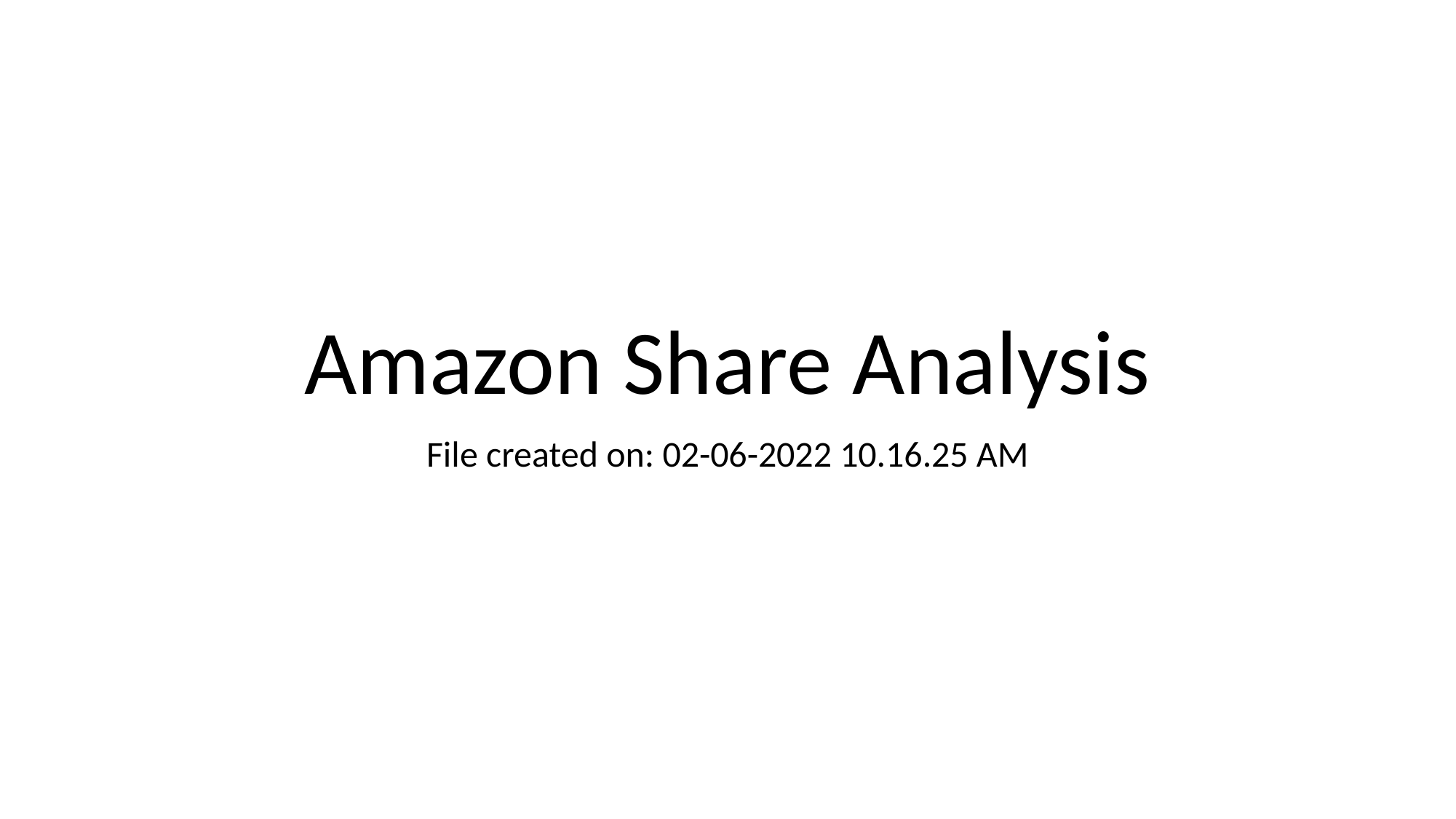

# Amazon Share Analysis
File created on: 02-06-2022 10.16.25 AM